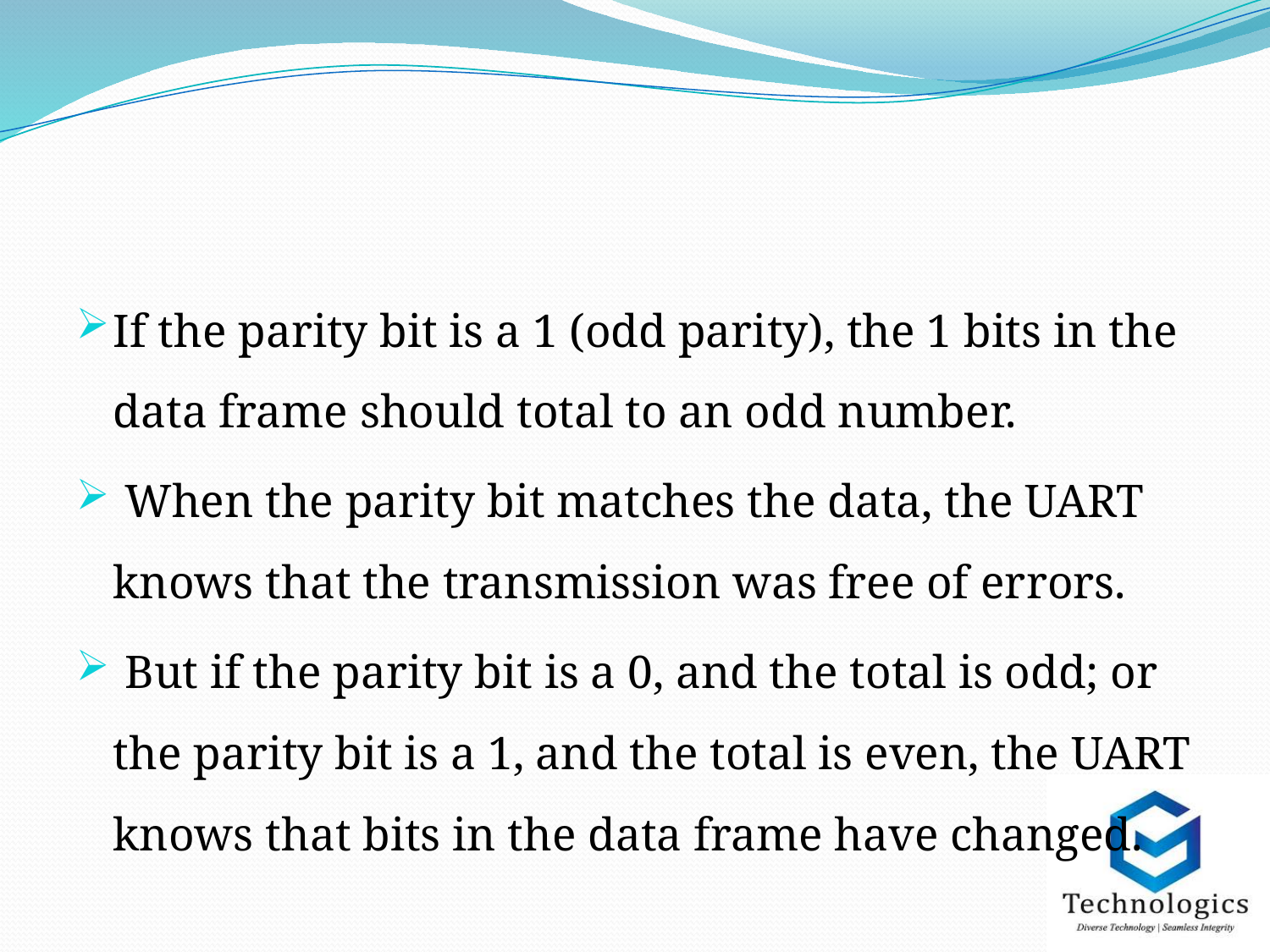

If the parity bit is a 1 (odd parity), the 1 bits in the data frame should total to an odd number.
 When the parity bit matches the data, the UART knows that the transmission was free of errors.
 But if the parity bit is a 0, and the total is odd; or the parity bit is a 1, and the total is even, the UART knows that bits in the data frame have changed.